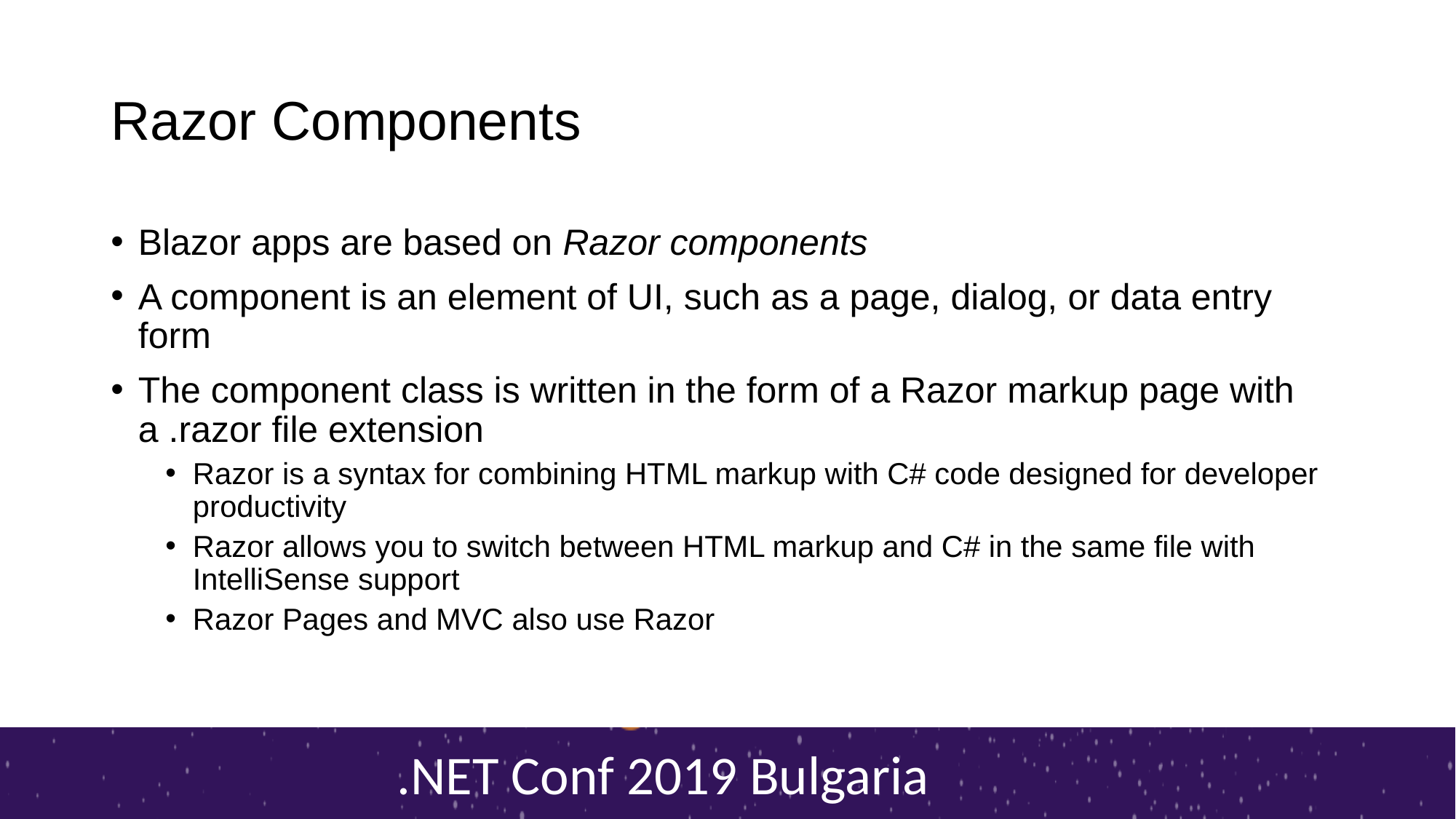

# Razor Components
Blazor apps are based on Razor components
A component is an element of UI, such as a page, dialog, or data entry form
The component class is written in the form of a Razor markup page with a .razor file extension
Razor is a syntax for combining HTML markup with C# code designed for developer productivity
Razor allows you to switch between HTML markup and C# in the same file with IntelliSense support
Razor Pages and MVC also use Razor